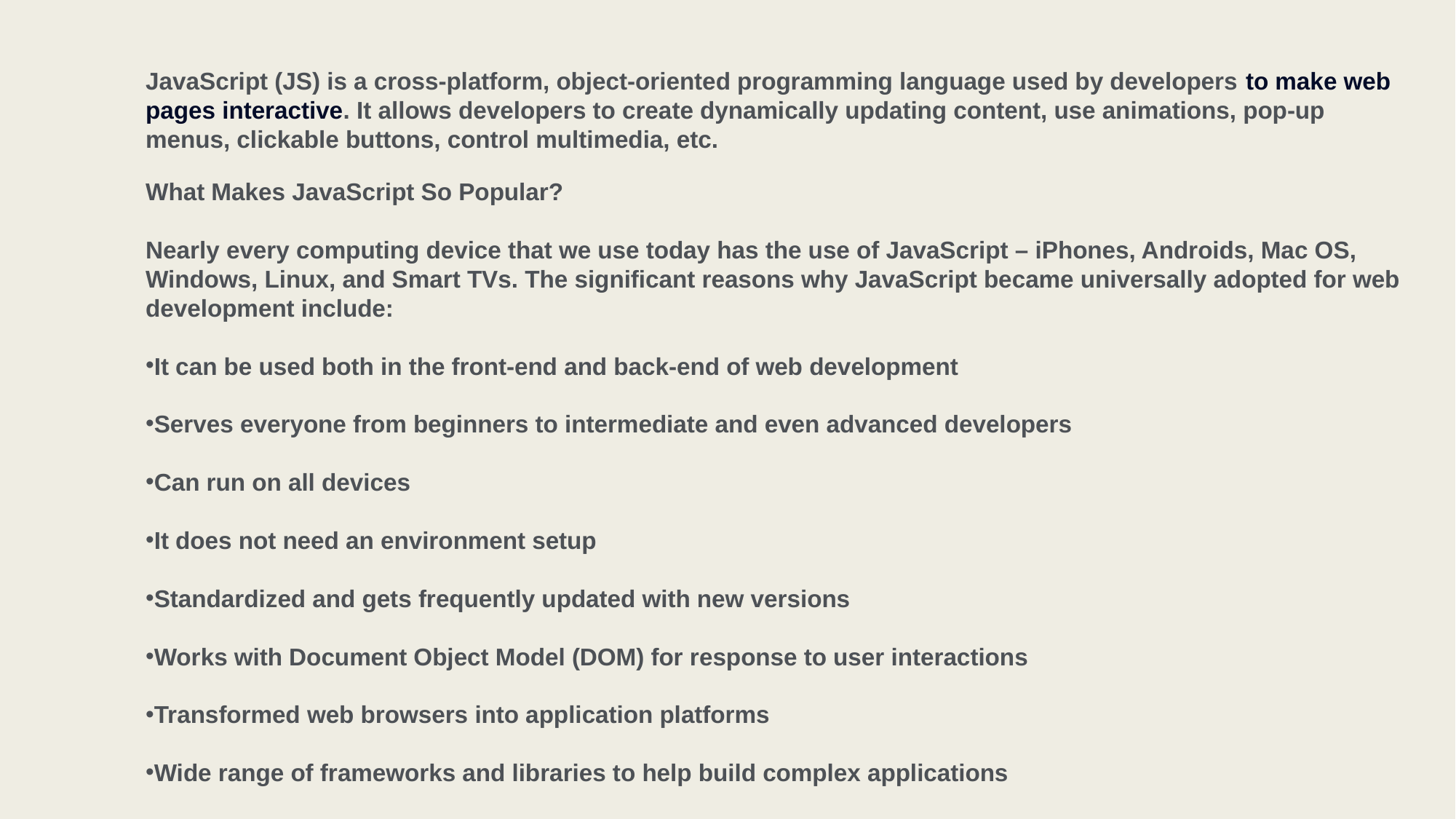

JavaScript (JS) is a cross-platform, object-oriented programming language used by developers to make web pages interactive. It allows developers to create dynamically updating content, use animations, pop-up menus, clickable buttons, control multimedia, etc.
What Makes JavaScript So Popular?

Nearly every computing device that we use today has the use of JavaScript – iPhones, Androids, Mac OS, Windows, Linux, and Smart TVs. The significant reasons why JavaScript became universally adopted for web development include:

It can be used both in the front-end and back-end of web development

Serves everyone from beginners to intermediate and even advanced developers

Can run on all devices

It does not need an environment setup

Standardized and gets frequently updated with new versions

Works with Document Object Model (DOM) for response to user interactions

Transformed web browsers into application platforms

Wide range of frameworks and libraries to help build complex applications